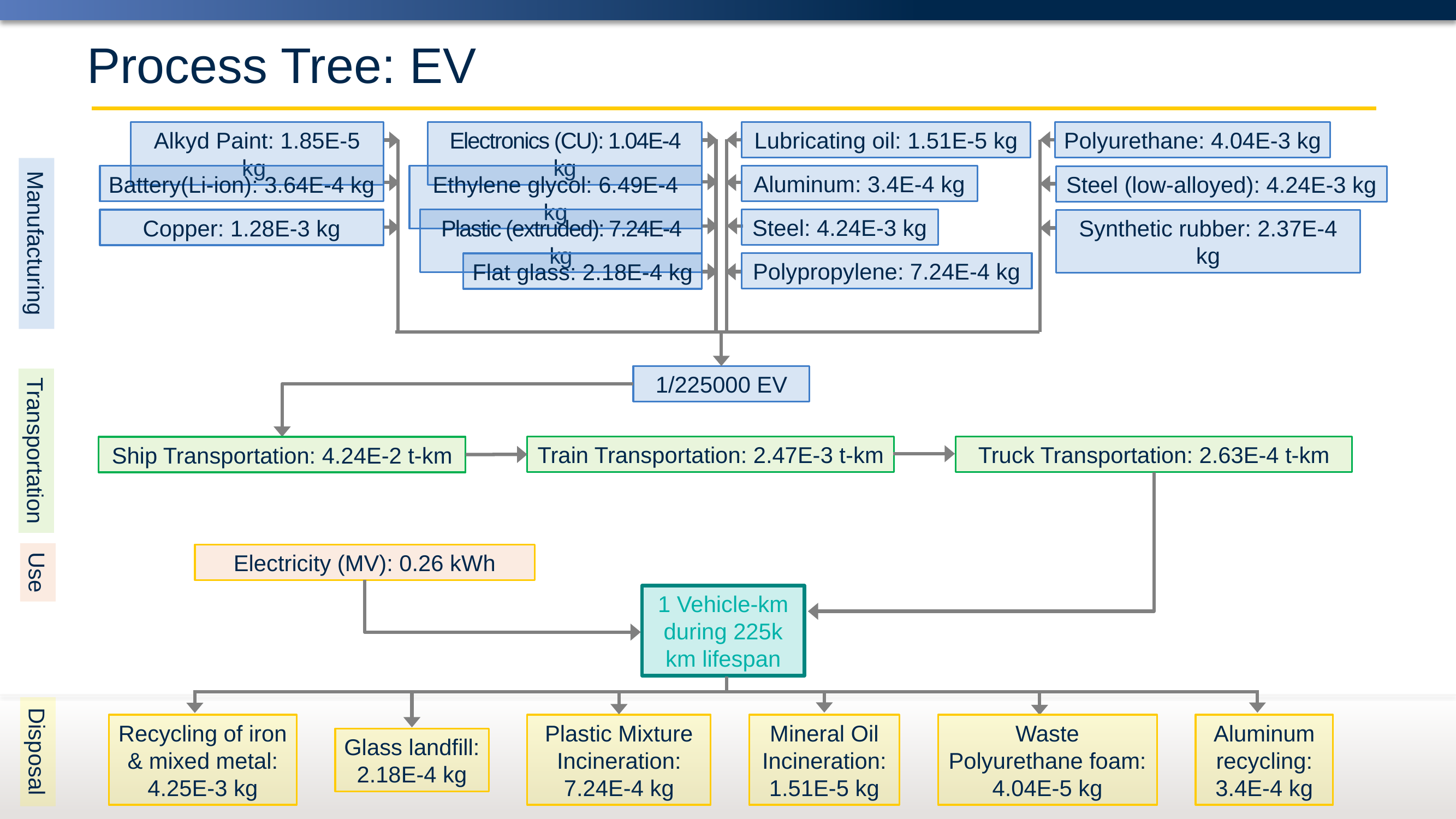

# Process Tree: EV
Lubricating oil: 1.51E-5 kg
Aluminum: 3.4E-4 kg
Steel: 4.24E-3 kg
Polypropylene: 7.24E-4 kg
Alkyd Paint: 1.85E-5 kg
Battery(Li-ion): 3.64E-4 kg
Copper: 1.28E-3 kg
Electronics (CU): 1.04E-4 kg
Ethylene glycol: 6.49E-4 kg
Plastic (extruded): 7.24E-4 kg
Flat glass: 2.18E-4 kg
Polyurethane: 4.04E-3 kg
Steel (low-alloyed): 4.24E-3 kg
Synthetic rubber: 2.37E-4 kg
Manufacturing
1/225000 EV
Transportation
Truck Transportation: 2.63E-4 t-km
Train Transportation: 2.47E-3 t-km
Ship Transportation: 4.24E-2 t-km
Electricity (MV): 0.26 kWh
Use
1 Vehicle-km during 225k km lifespan
Recycling of iron & mixed metal:
4.25E-3 kg
Plastic Mixture Incineration:
7.24E-4 kg
Mineral Oil Incineration:
1.51E-5 kg
Waste Polyurethane foam:
4.04E-5 kg
Aluminum recycling:
3.4E-4 kg
Glass landfill:
2.18E-4 kg
Disposal